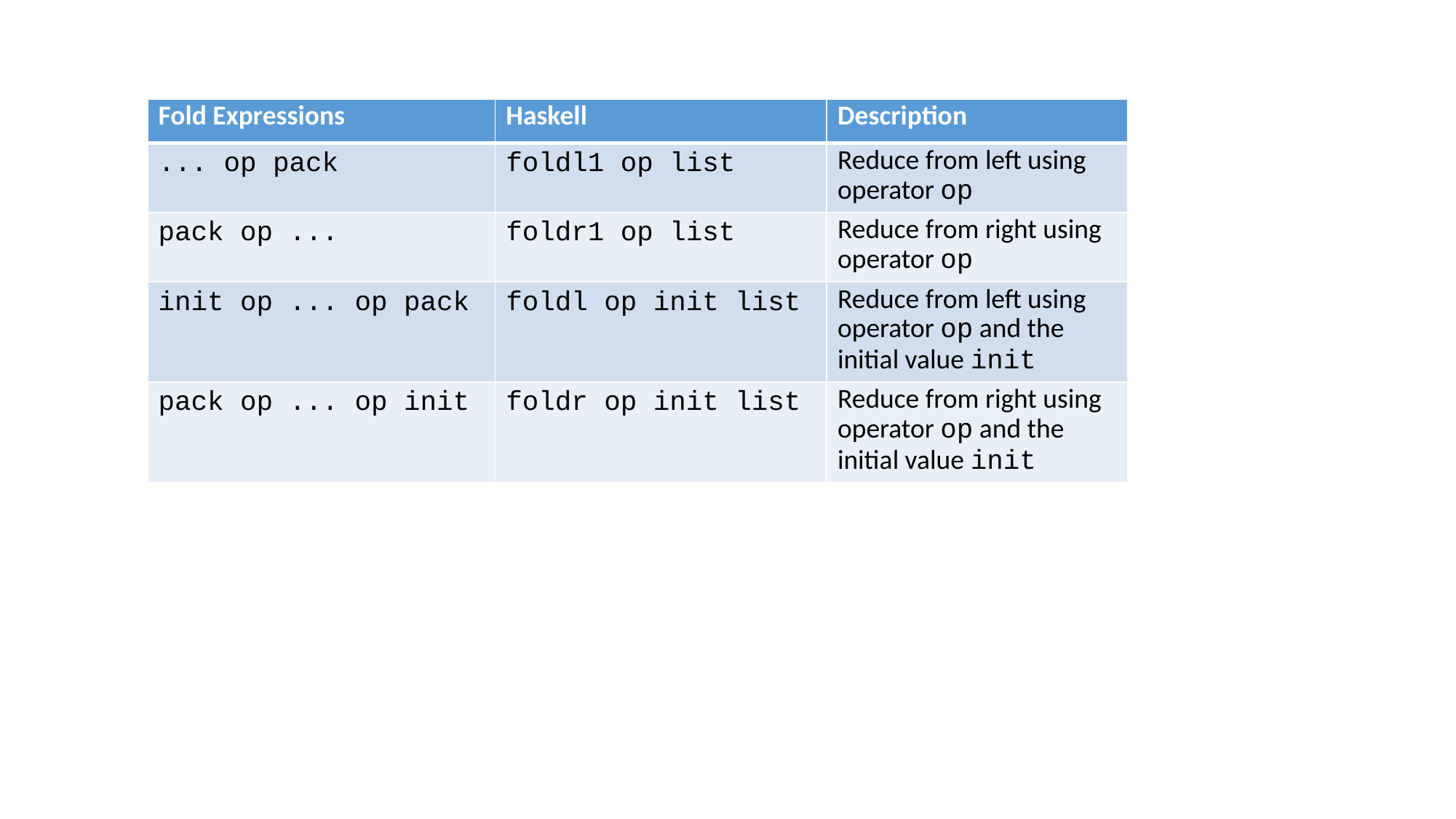

| Fold Expressions | Haskell | Description |
| --- | --- | --- |
| ... op pack | foldl1 op list | Reduce from left using operator op |
| pack op ... | foldr1 op list | Reduce from right using operator op |
| init op ... op pack | foldl op init list | Reduce from left using operator op and the initial value init |
| pack op ... op init | foldr op init list | Reduce from right using operator op and the initial value init |